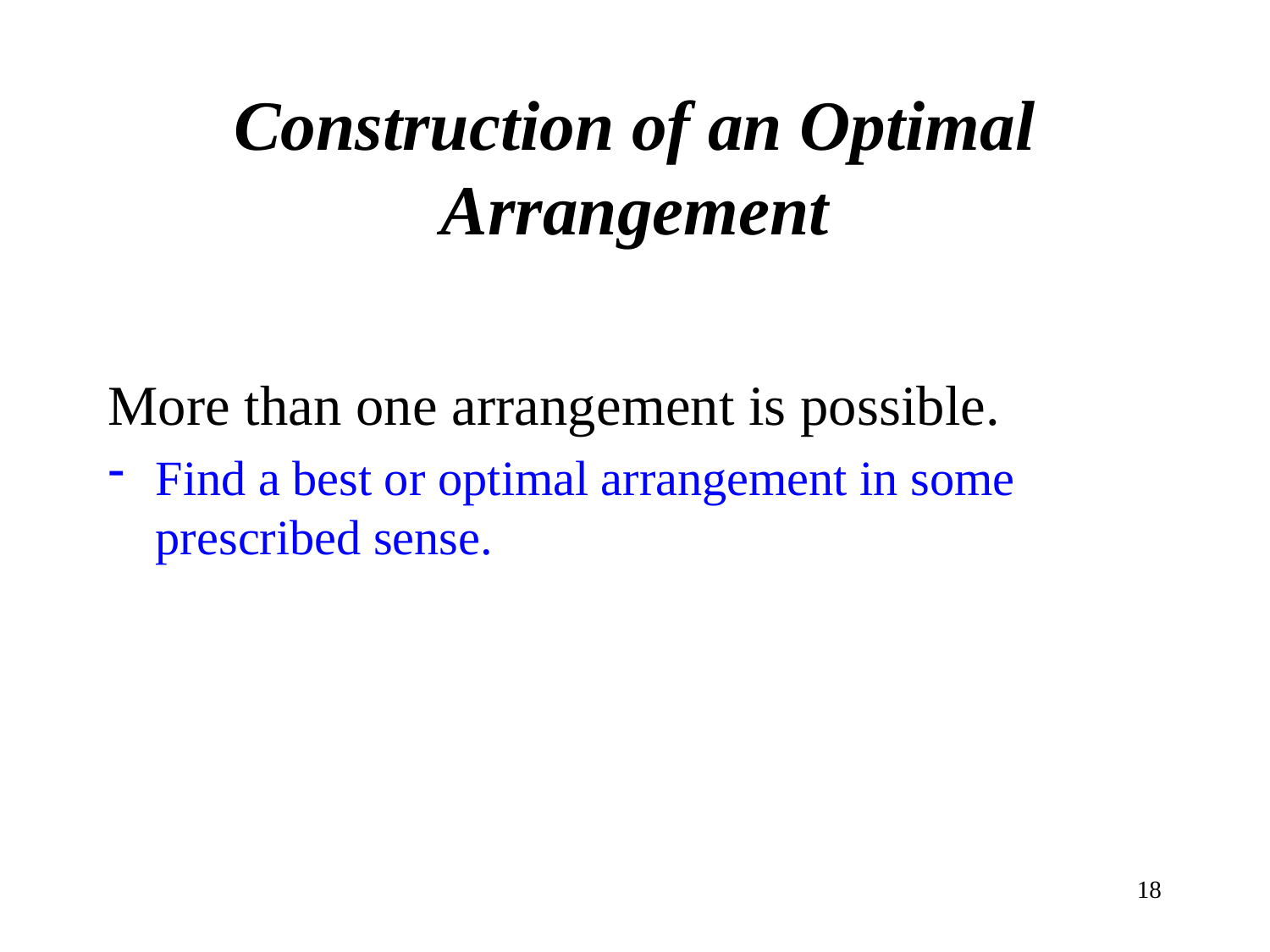

# Construction of an Optimal Arrangement

More than one arrangement is possible.
Find a best or optimal arrangement in some prescribed sense.

18